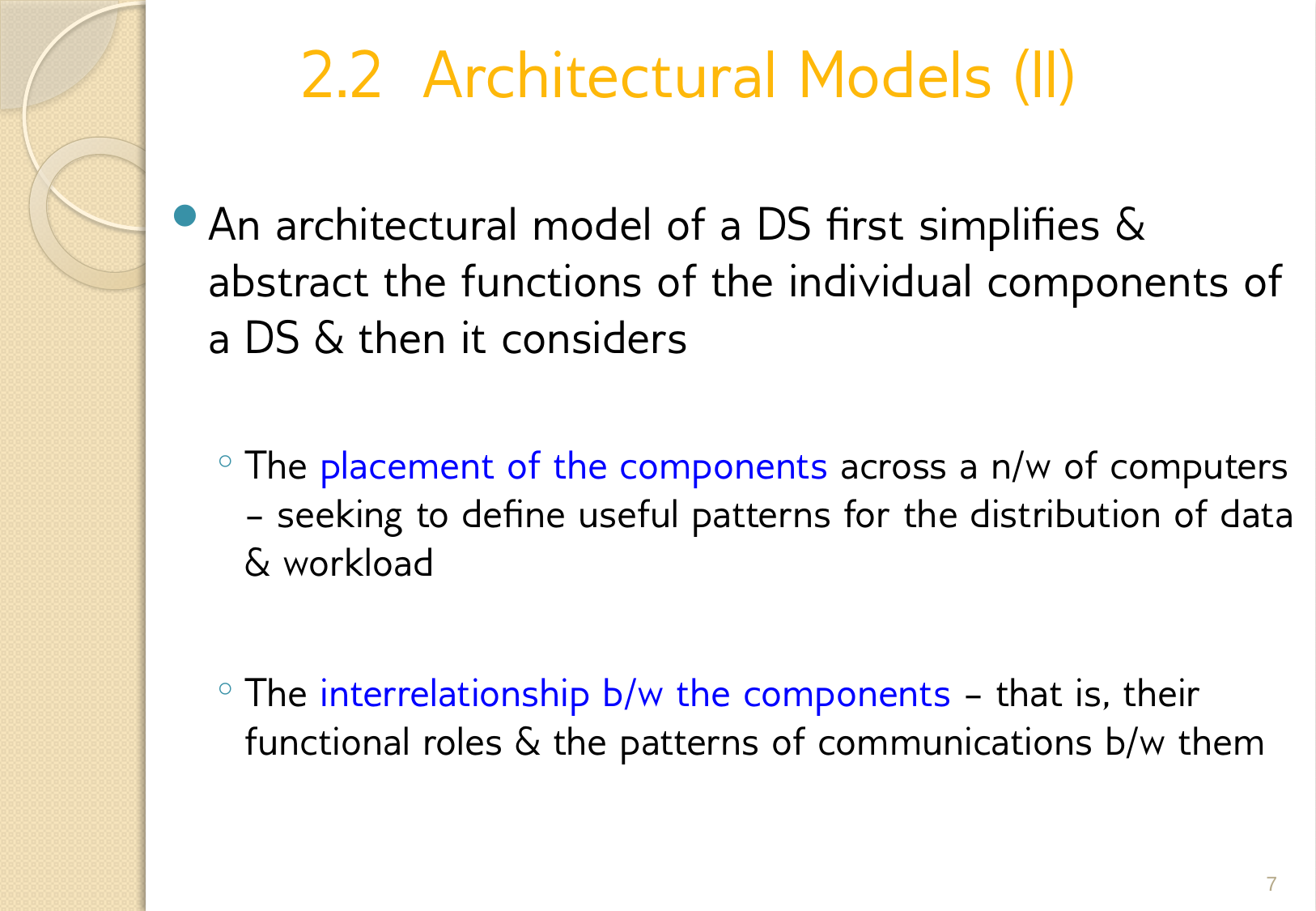

# 2.2	Architectural Models (II)

An architectural model of a DS first simplifies & abstract the functions of the individual components of a DS & then it considers

The placement of the components across a n/w of computers – seeking to define useful patterns for the distribution of data & workload

The interrelationship b/w the components – that is, their functional roles & the patterns of communications b/w them
7